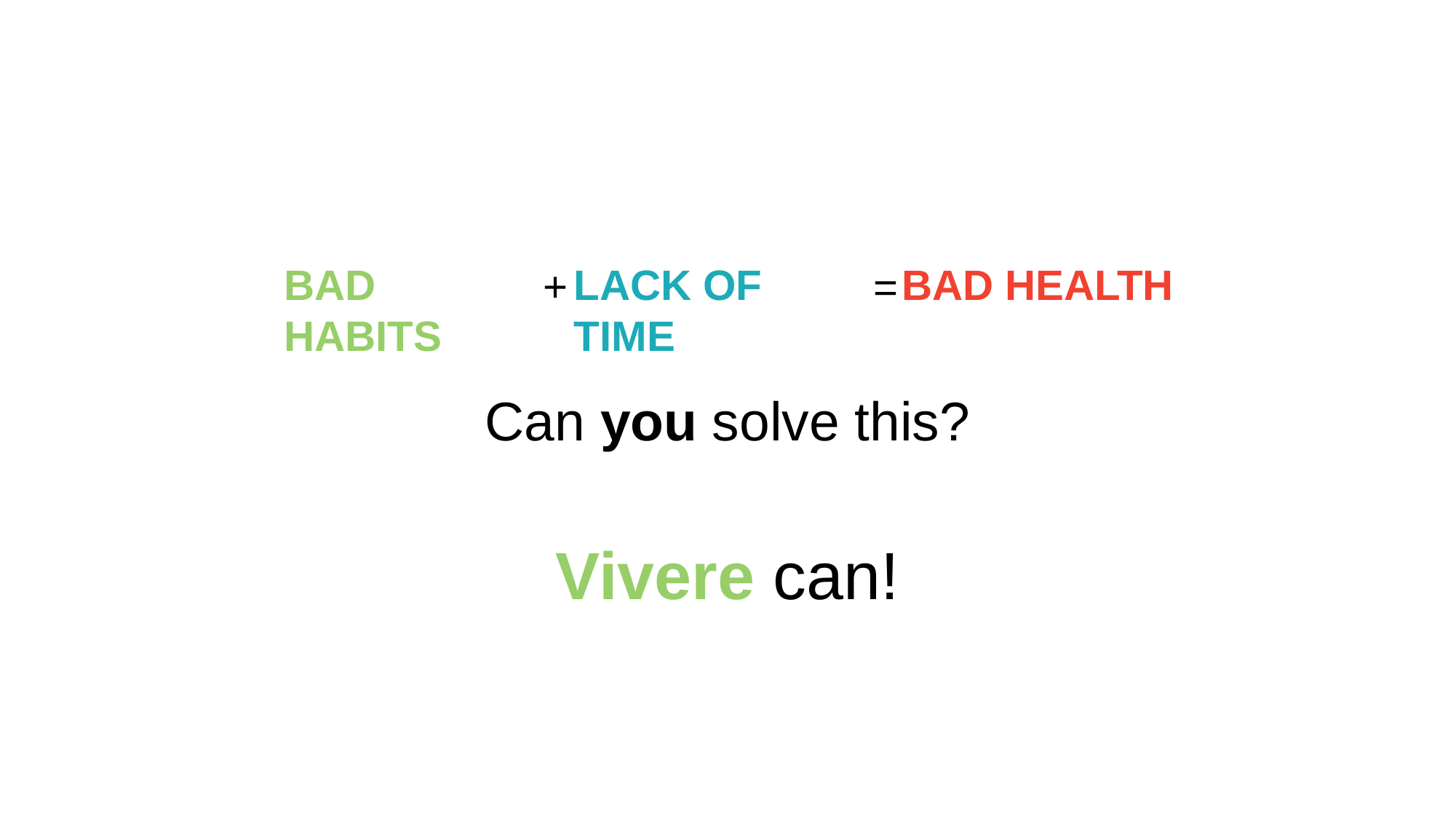

BAD HABITS + LACK OF TIME = BAD HEALTH

Can you solve this?

Vivere can!
BAD HABITS
LACK OF TIME
BAD HEALTH
 +
 =